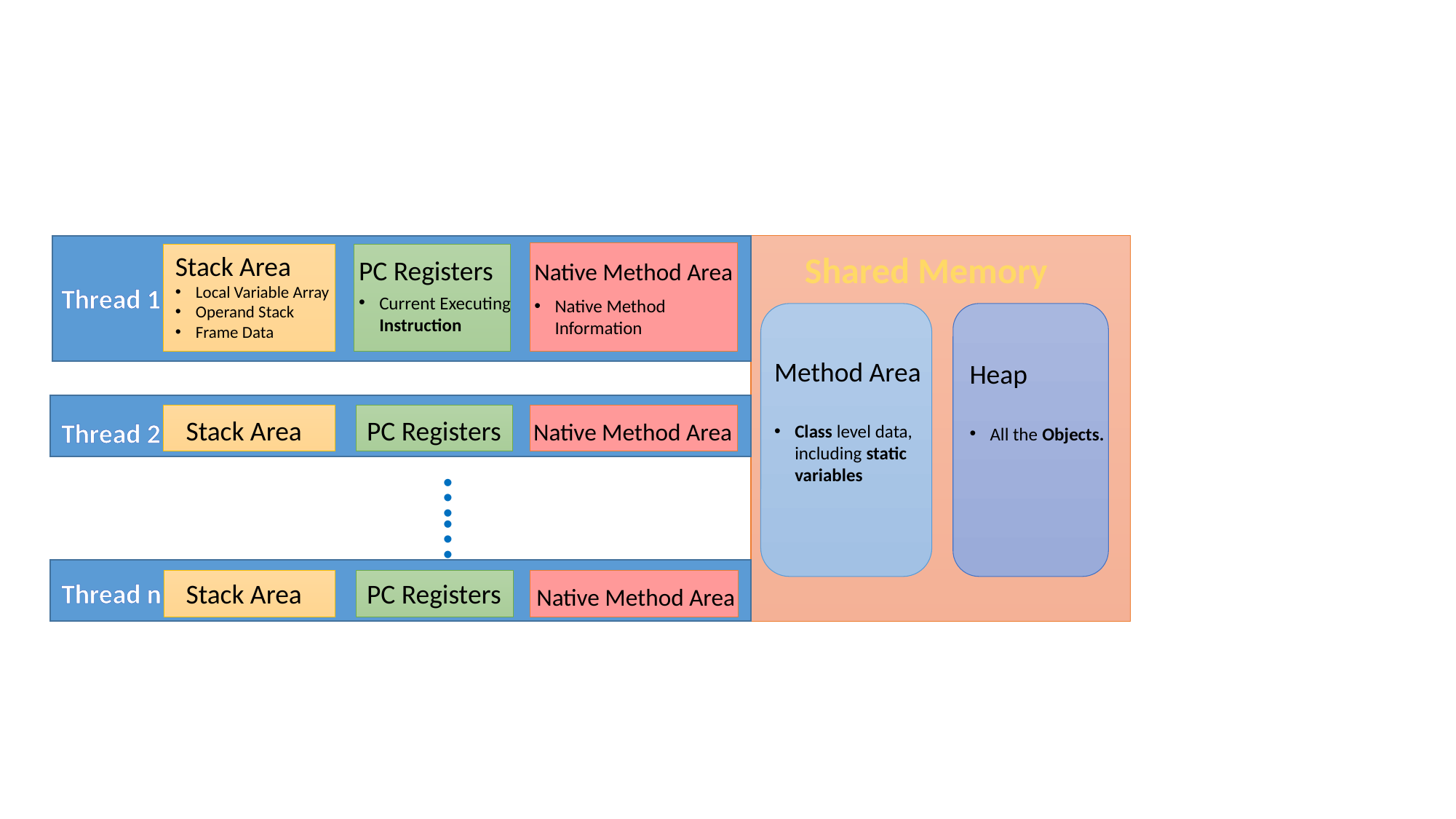

Shared Memory

Stack Area
Local Variable Array
Operand Stack
Frame Data

PC Registers

Current Executing Instruction
Native Method Area

Native Method Information
Thread 1

Method Area

Class level data, including static variables
Heap

All the Objects.

Stack Area
PC Registers
Thread 2
Native Method Area
……

Thread n

Stack Area
PC Registers
Native Method Area